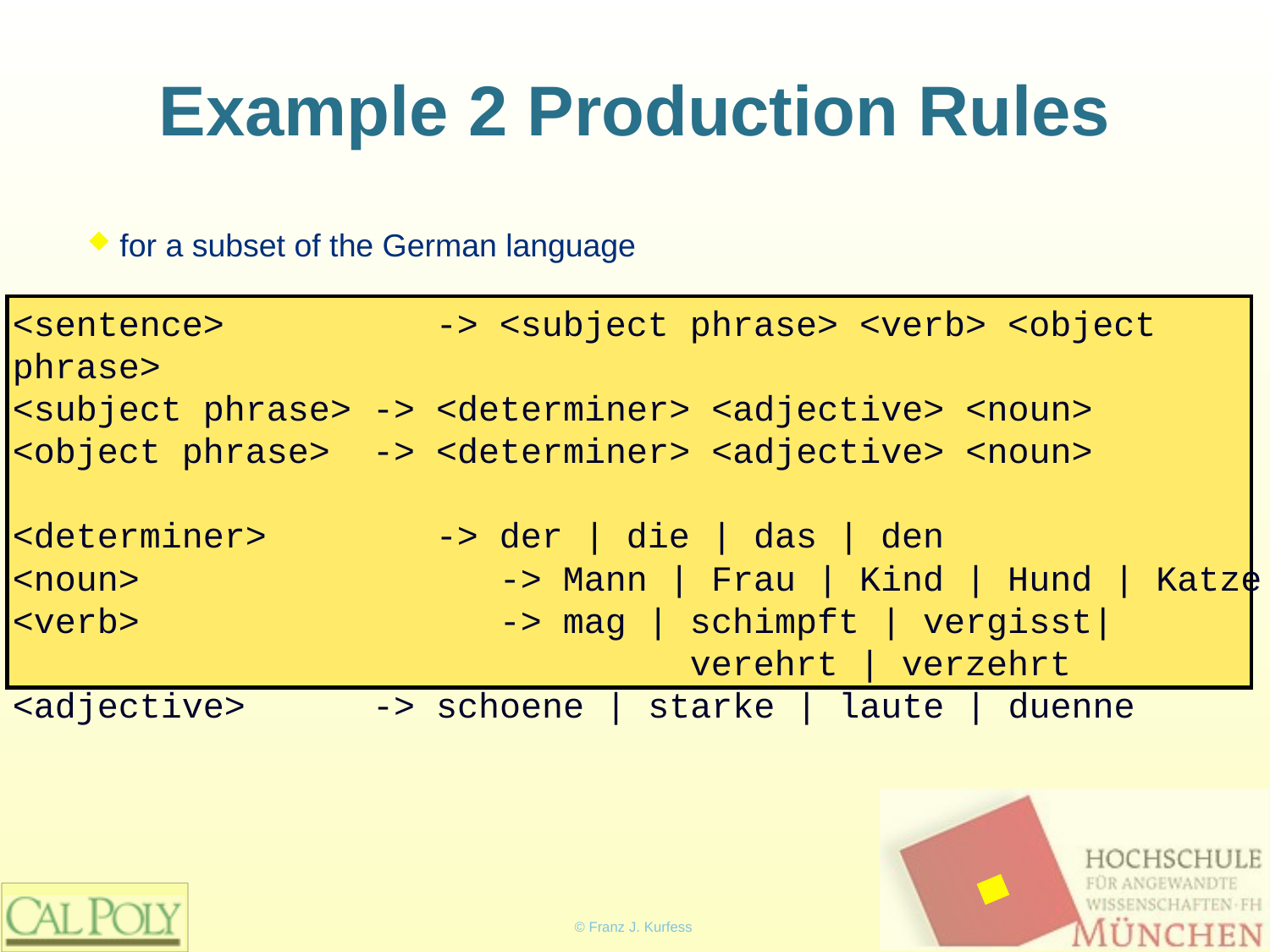

# Example 2 Production Rules
for a subset of the German language

<sentence> 		  -> <subject phrase> <verb> <object phrase>
<subject phrase> -> <determiner> <adjective> <noun>
<object phrase>  -> <determiner> <adjective> <noun>

<determiner> 	  -> der | die | das | den
<noun> 		     -> Mann | Frau | Kind | Hund | Katze
<verb> 		     -> mag | schimpft | vergisst|
				        verehrt | verzehrt
<adjective>      -> schoene | starke | laute | duenne
29